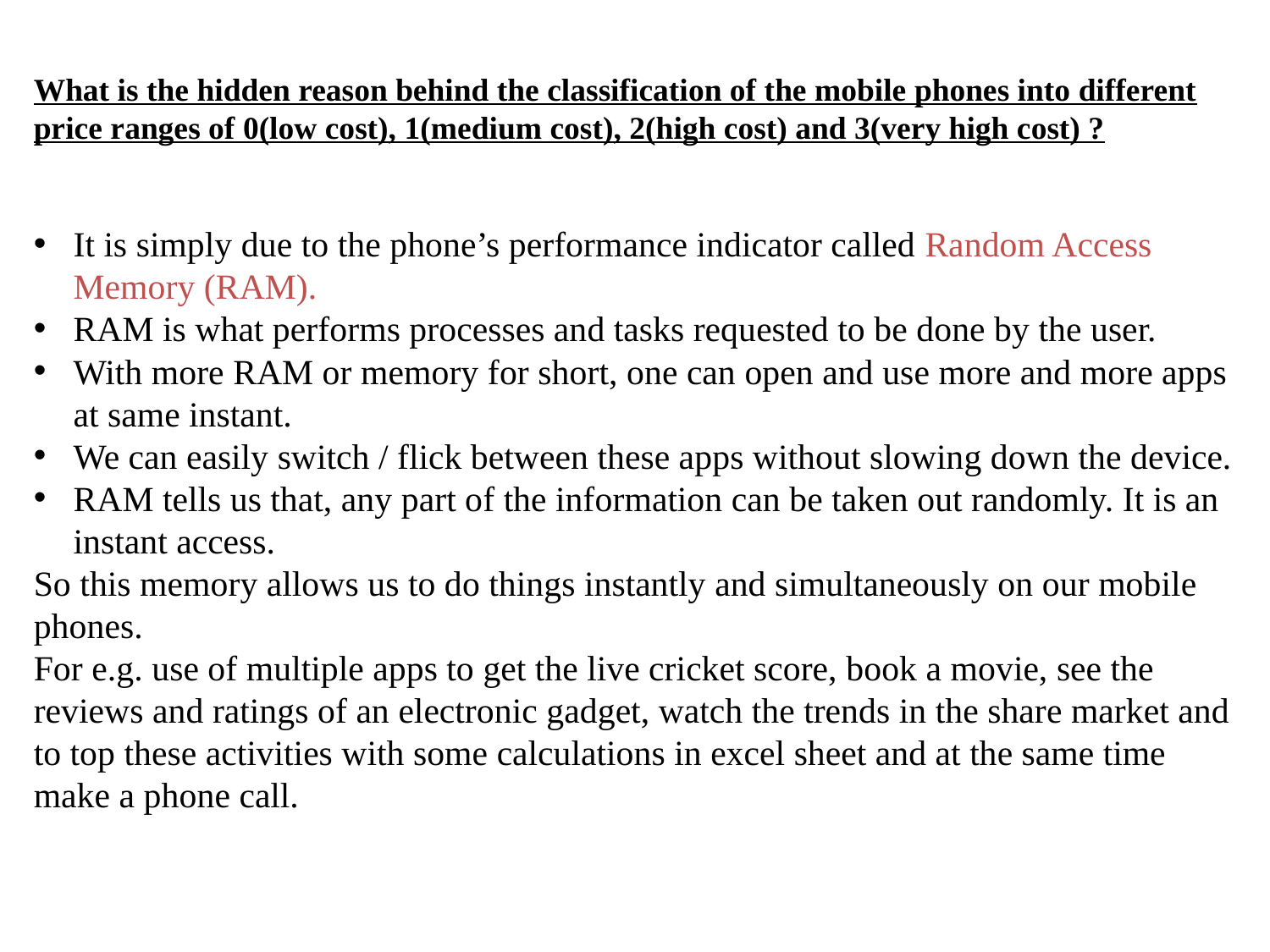

What is the hidden reason behind the classification of the mobile phones into different price ranges of 0(low cost), 1(medium cost), 2(high cost) and 3(very high cost) ?

It is simply due to the phone’s performance indicator called Random Access Memory (RAM).
RAM is what performs processes and tasks requested to be done by the user.
With more RAM or memory for short, one can open and use more and more apps at same instant.
We can easily switch / flick between these apps without slowing down the device.
RAM tells us that, any part of the information can be taken out randomly. It is an instant access.
So this memory allows us to do things instantly and simultaneously on our mobile phones.
For e.g. use of multiple apps to get the live cricket score, book a movie, see the reviews and ratings of an electronic gadget, watch the trends in the share market and to top these activities with some calculations in excel sheet and at the same time make a phone call.